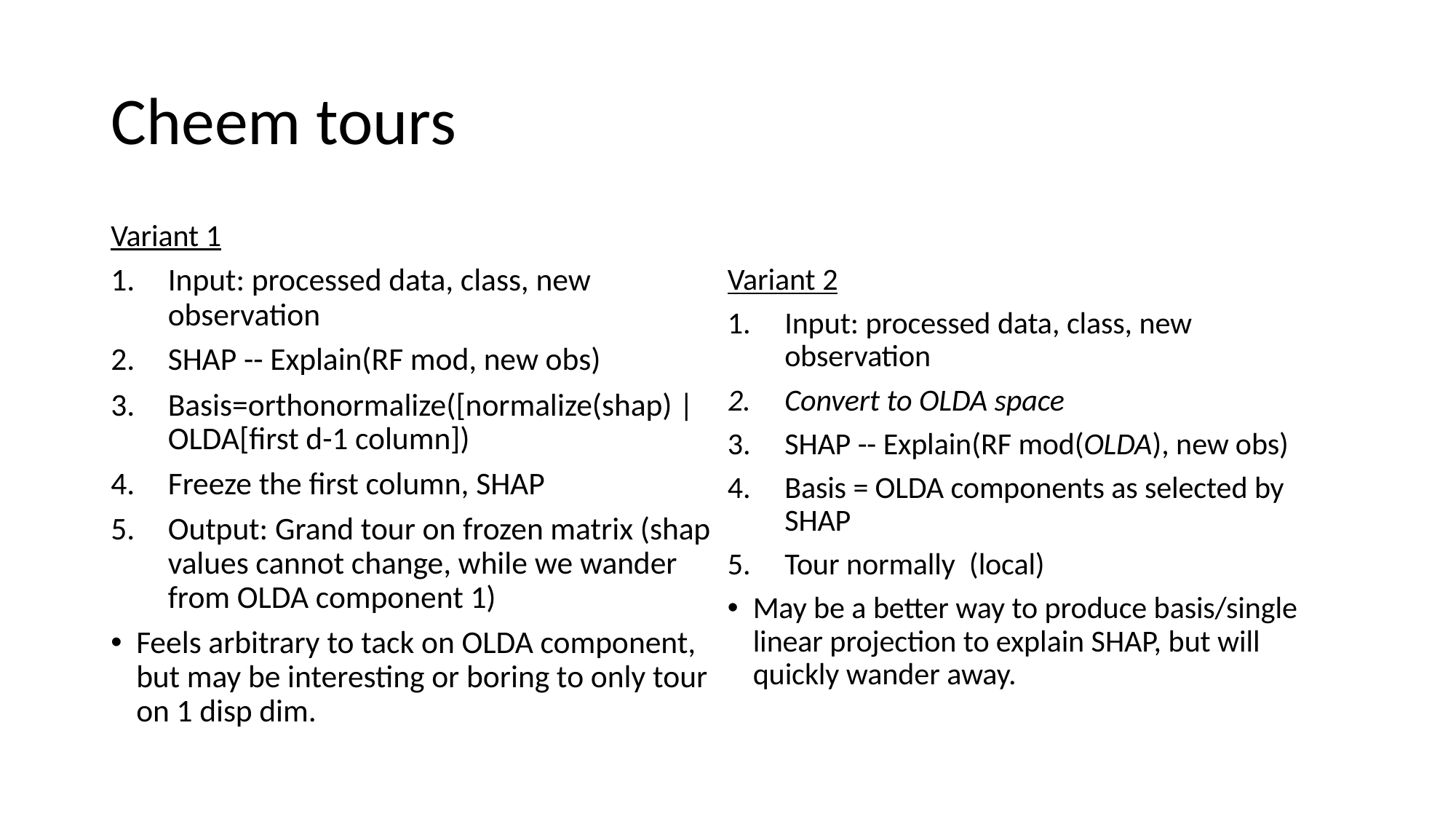

# Cheem tours
Variant 1
Input: processed data, class, new observation
SHAP -- Explain(RF mod, new obs)
Basis=orthonormalize([normalize(shap) | OLDA[first d-1 column])
Freeze the first column, SHAP
Output: Grand tour on frozen matrix (shap values cannot change, while we wander from OLDA component 1)
Feels arbitrary to tack on OLDA component, but may be interesting or boring to only tour on 1 disp dim.

Variant 2
Input: processed data, class, new observation
Convert to OLDA space
SHAP -- Explain(RF mod(OLDA), new obs)
Basis = OLDA components as selected by SHAP
Tour normally  (local)
May be a better way to produce basis/single linear projection to explain SHAP, but will quickly wander away.